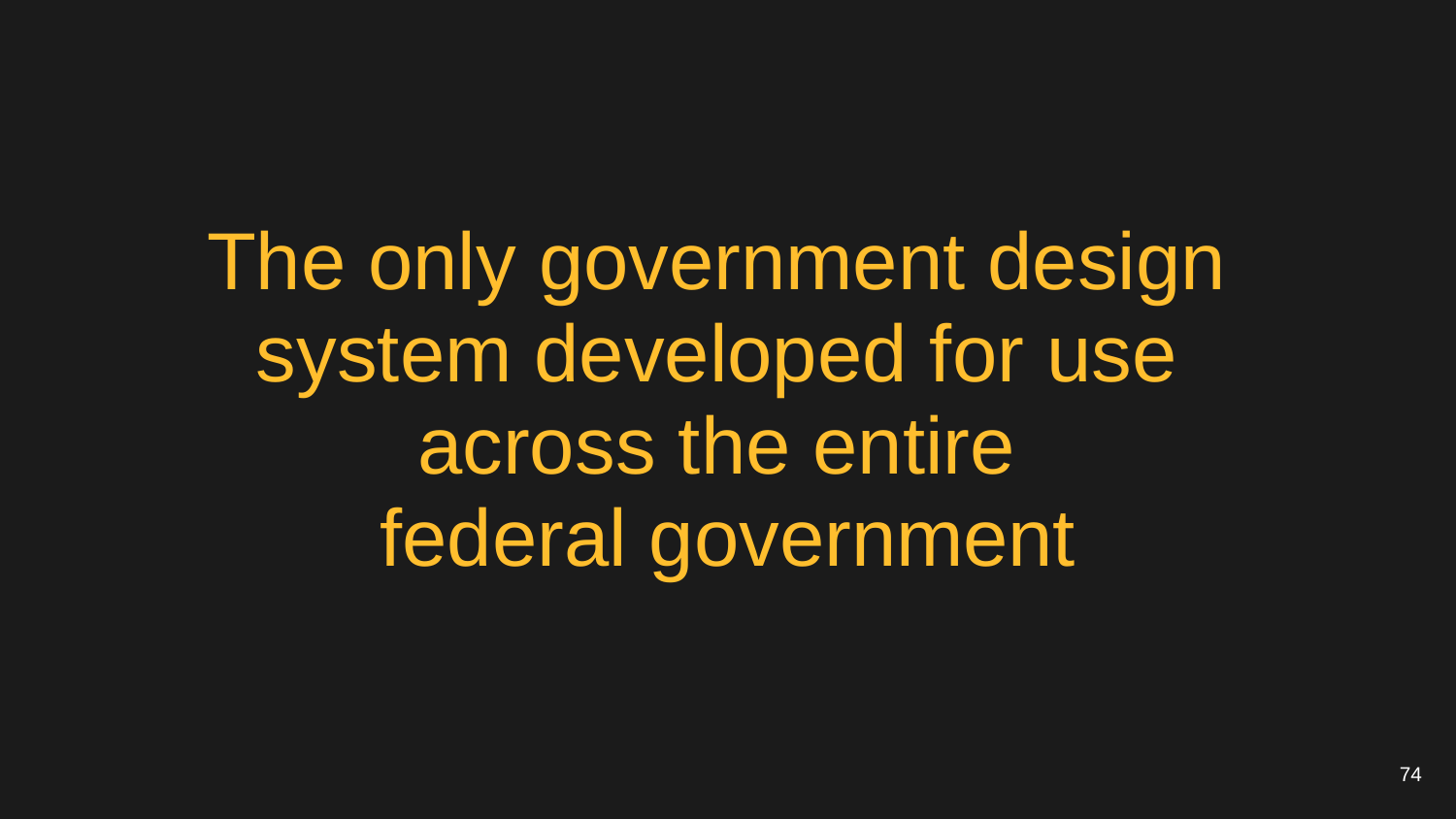

# The only government design
system developed for use
across the entire
federal government
74